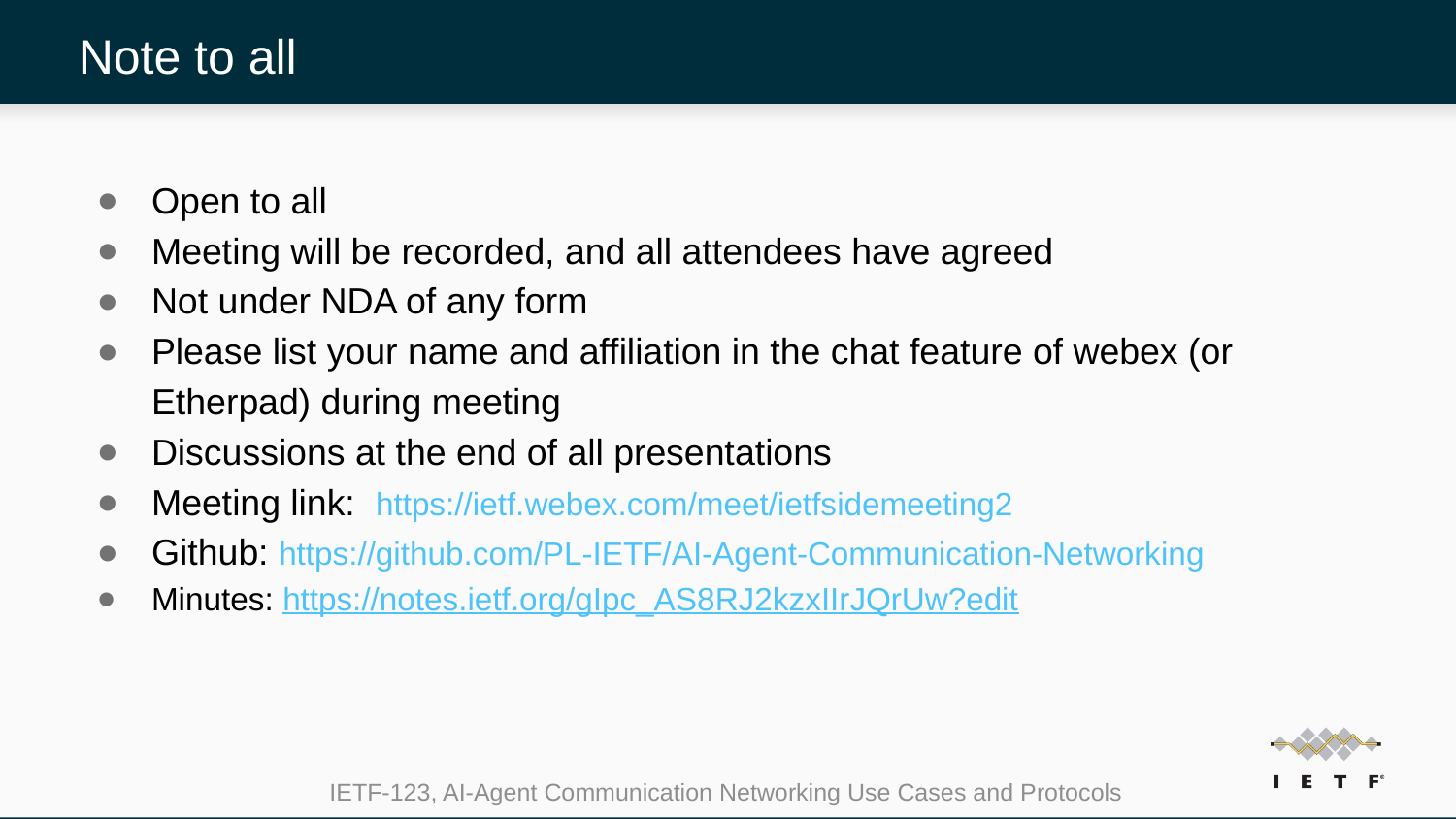

# Note to all
Open to all
Meeting will be recorded, and all attendees have agreed
Not under NDA of any form
Please list your name and affiliation in the chat feature of webex (or Etherpad) during meeting
Discussions at the end of all presentations
Meeting link:  https://ietf.webex.com/meet/ietfsidemeeting2
Github: https://github.com/PL-IETF/AI-Agent-Communication-Networking
Minutes: https://notes.ietf.org/gIpc_AS8RJ2kzxIIrJQrUw?edit
IETF-123, AI-Agent Communication Networking Use Cases and Protocols